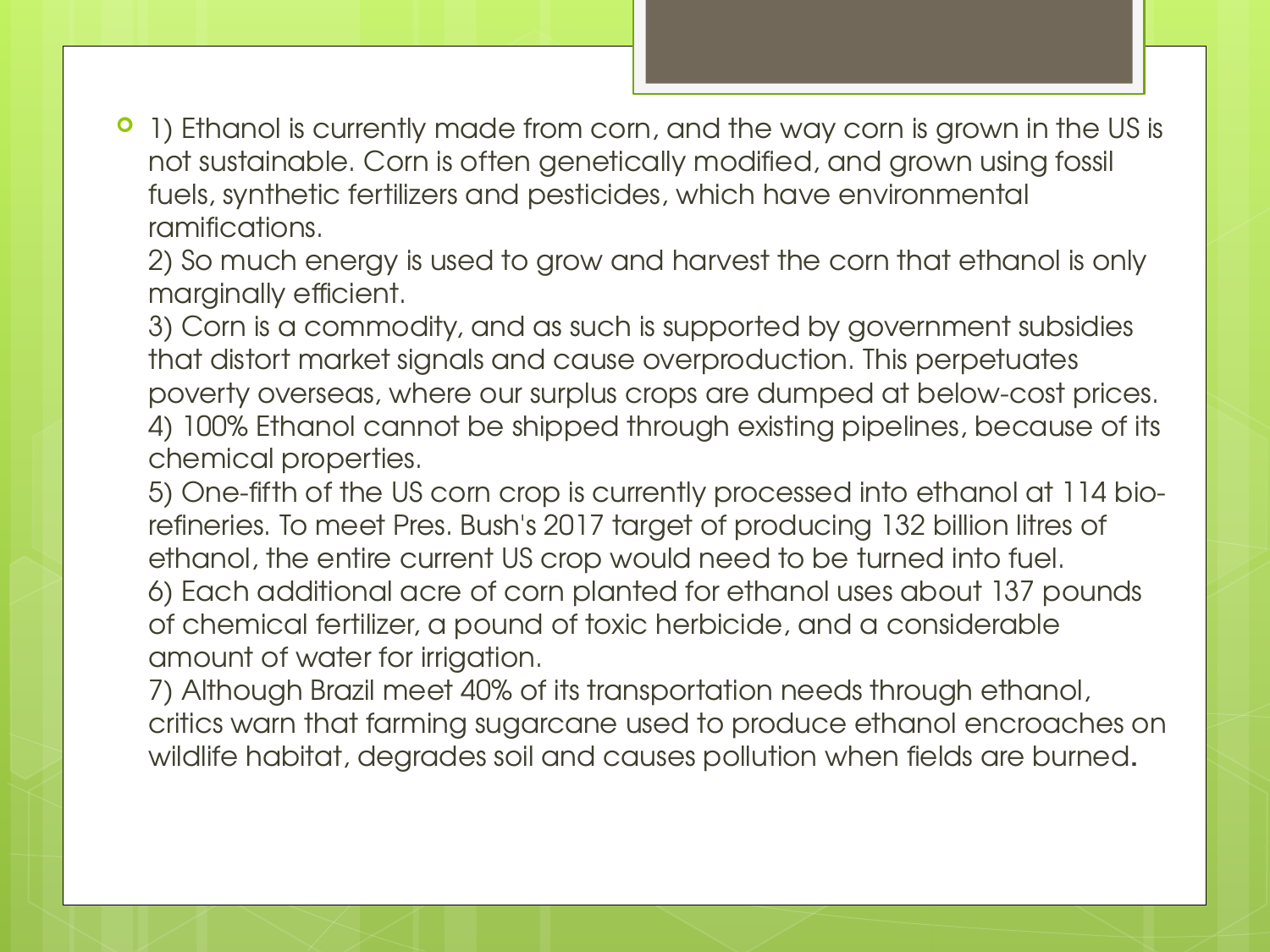

1) Ethanol is currently made from corn, and the way corn is grown in the US is not sustainable. Corn is often genetically modified, and grown using fossil fuels, synthetic fertilizers and pesticides, which have environmental ramifications.
2) So much energy is used to grow and harvest the corn that ethanol is only marginally efficient.
3) Corn is a commodity, and as such is supported by government subsidies that distort market signals and cause overproduction. This perpetuates poverty overseas, where our surplus crops are dumped at below-cost prices.
4) 100% Ethanol cannot be shipped through existing pipelines, because of its chemical properties. 
5) One-fifth of the US corn crop is currently processed into ethanol at 114 bio-refineries. To meet Pres. Bush's 2017 target of producing 132 billion litres of ethanol, the entire current US crop would need to be turned into fuel.
6) Each additional acre of corn planted for ethanol uses about 137 pounds of chemical fertilizer, a pound of toxic herbicide, and a considerable amount of water for irrigation. 
7) Although Brazil meet 40% of its transportation needs through ethanol, critics warn that farming sugarcane used to produce ethanol encroaches on wildlife habitat, degrades soil and causes pollution when fields are burned.